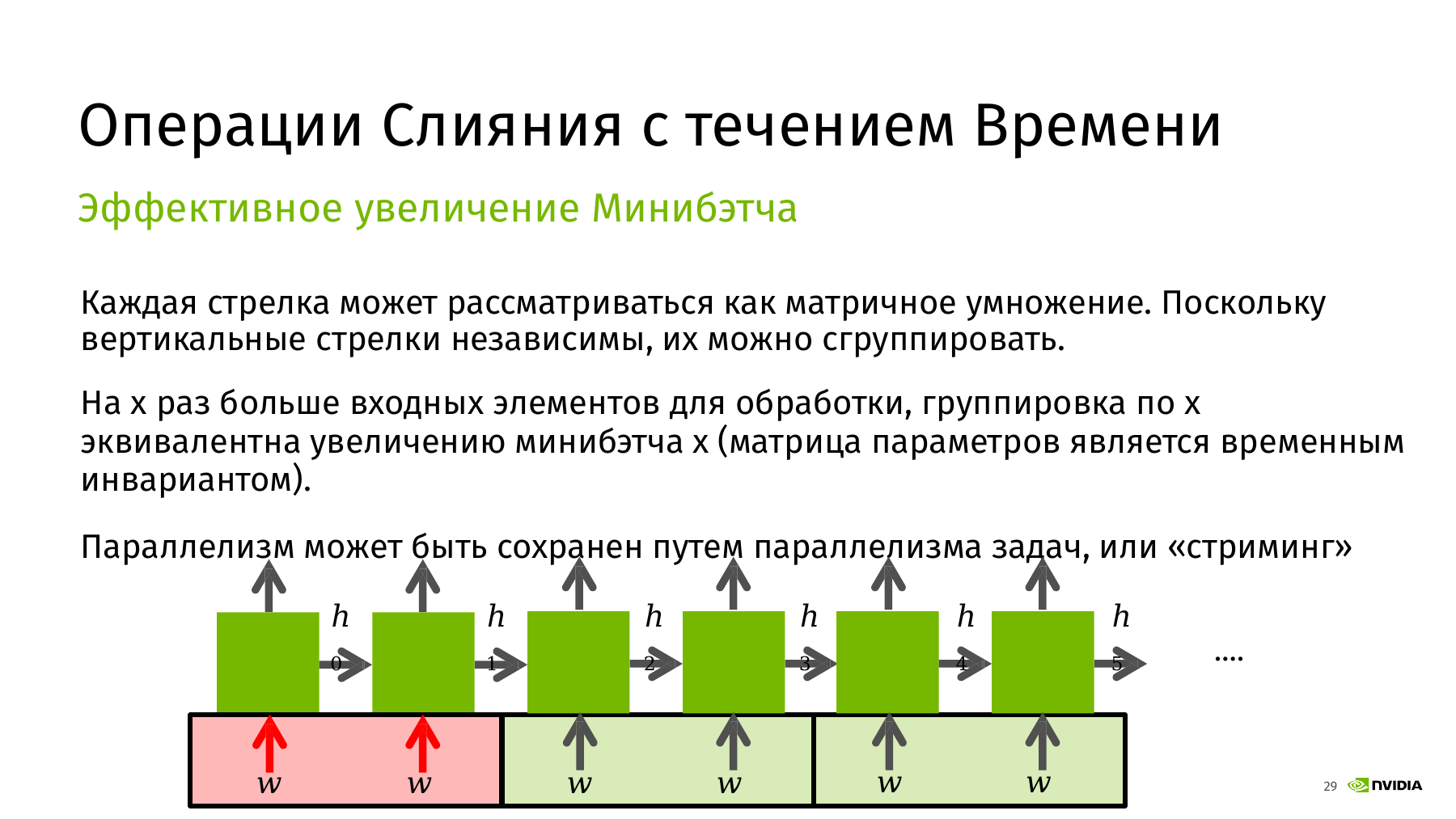

# Операции Слияния с течением Времени Эффективное увеличение Минибэтча
Каждая стрелка может рассматриваться как матричное умножение. Поскольку вертикальные стрелки независимы, их можно сгруппировать.
На x раз больше входных элементов для обработки, группировка по x эквивалентна увеличению минибэтча x (матрица параметров является временным инвариантом).
Параллелизм может быть сохранен путем параллелизма задач, или «стриминг»

ℎ0
ℎ1
ℎ2
ℎ3
ℎ4
ℎ5

….

𝑤4
𝑤5
𝑤0
𝑤1
𝑤2
𝑤3
29